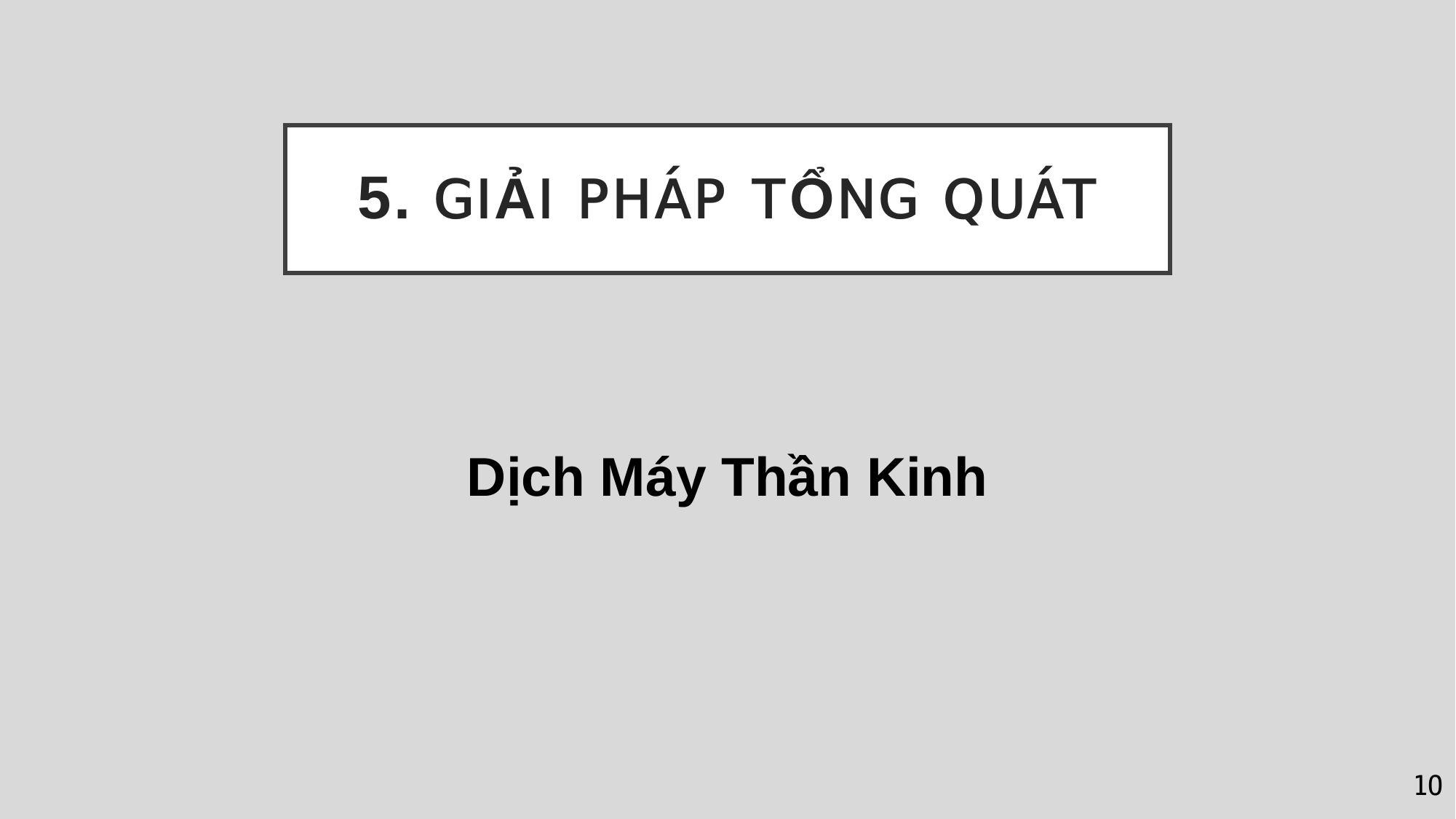

# 5. Giải pháp tổng quát
Dịch Máy Thần Kinh
10